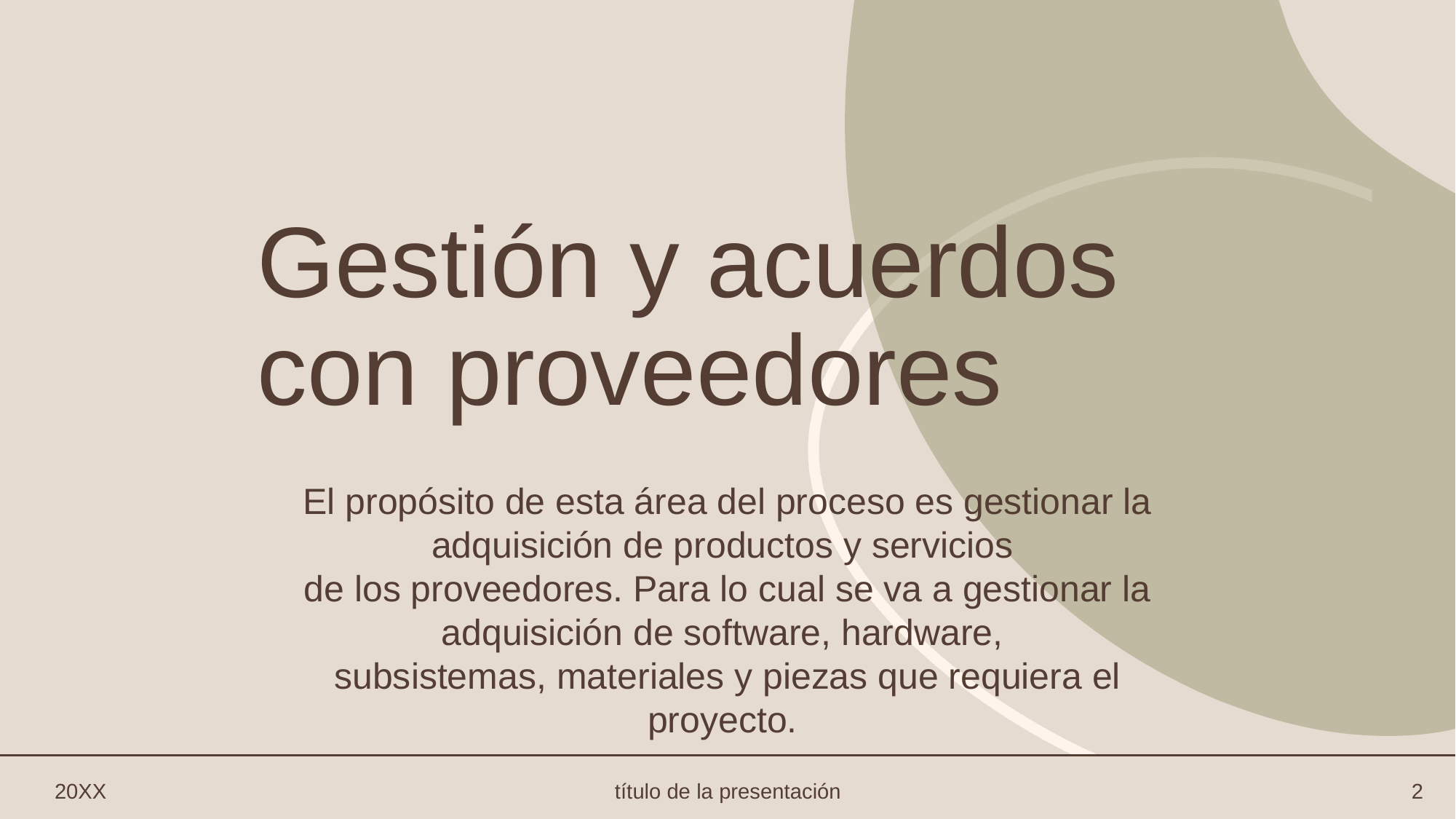

# Gestión y acuerdos con proveedores
El propósito de esta área del proceso es gestionar la adquisición de productos y servicios
de los proveedores. Para lo cual se va a gestionar la adquisición de software, hardware,
subsistemas, materiales y piezas que requiera el proyecto.
20XX
título de la presentación
2